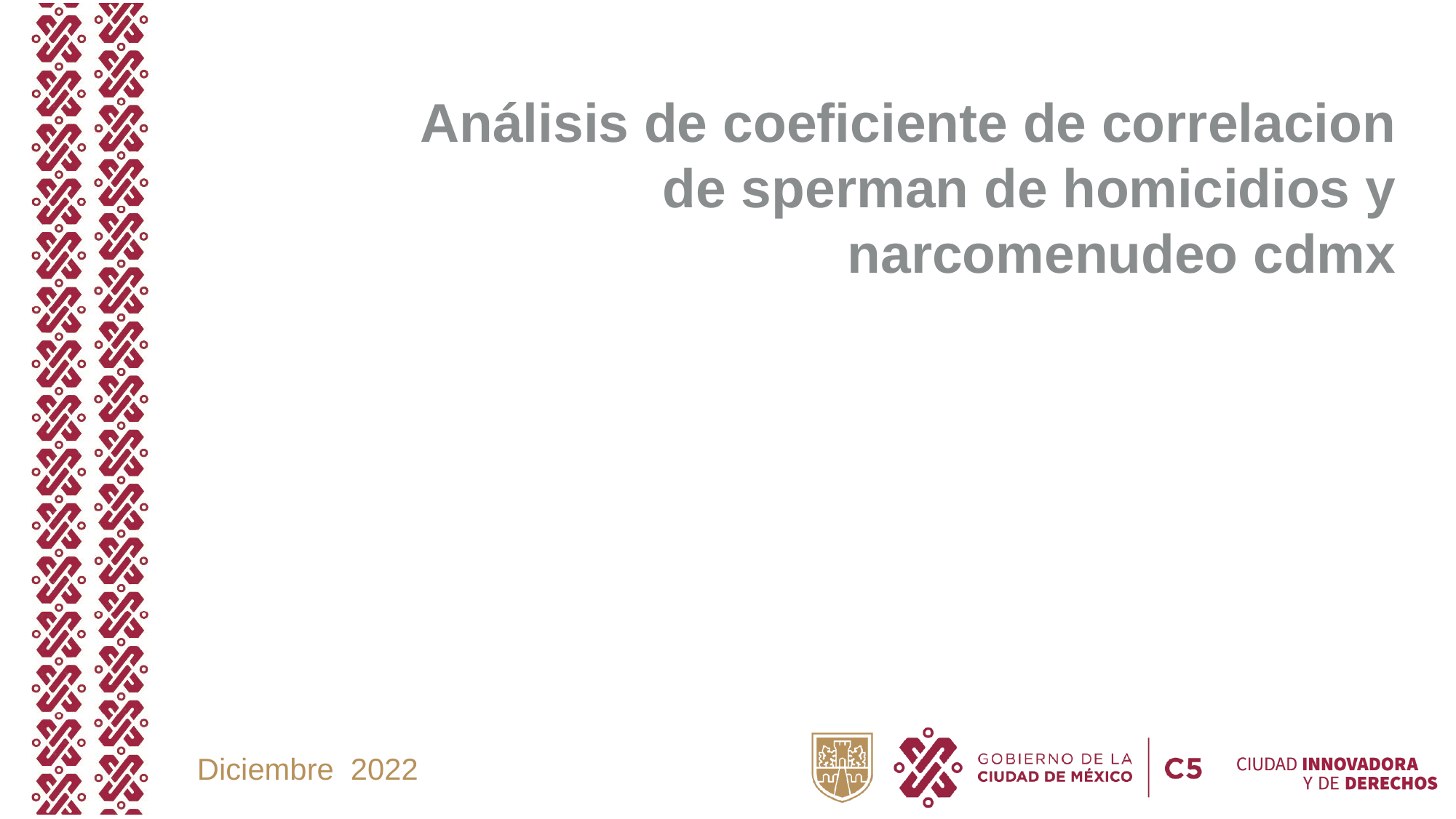

Análisis de coeficiente de correlacion de sperman de homicidios y narcomenudeo cdmx
Diciembre  2022